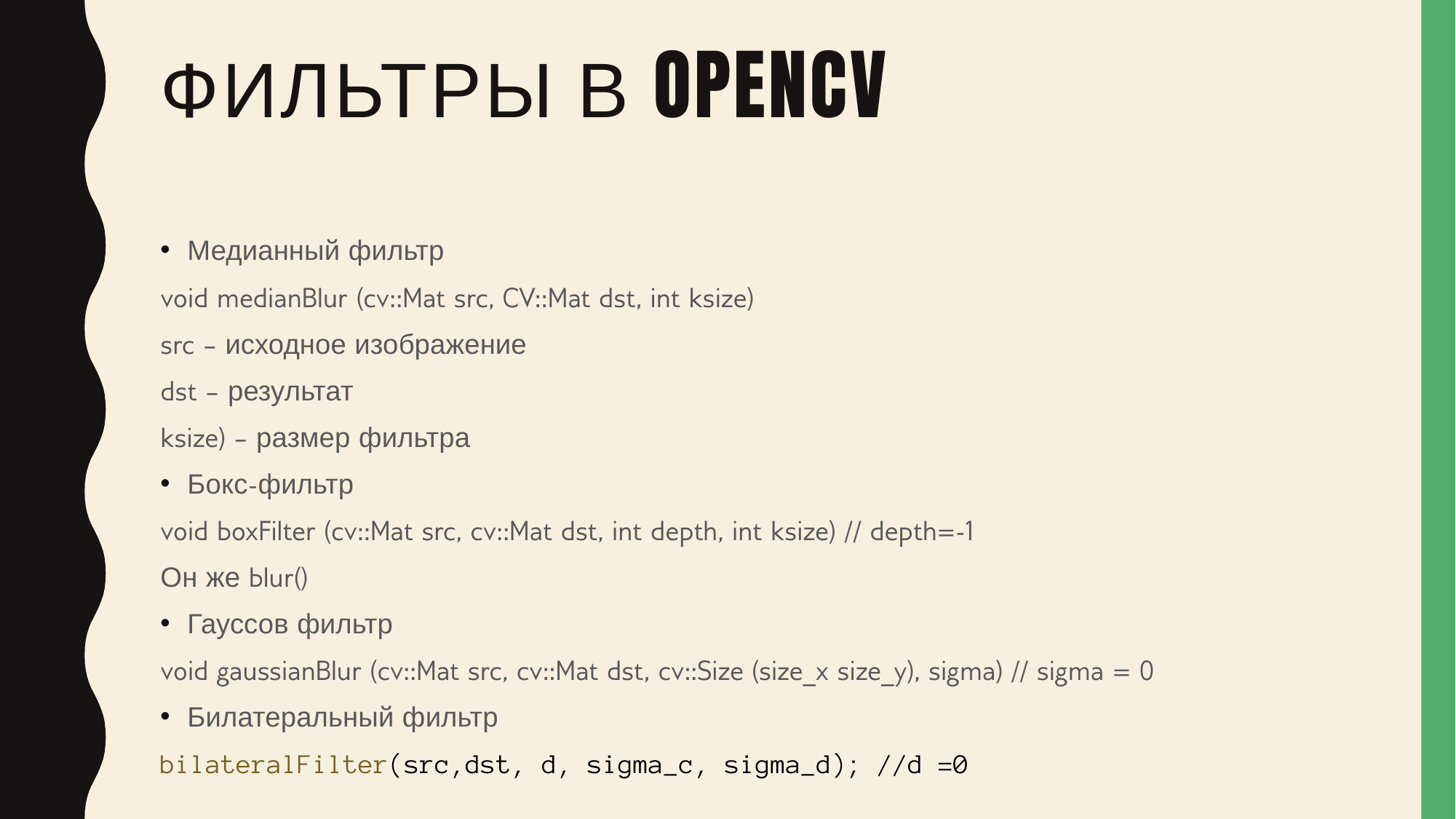

# Фильтры в OpenCV
Медианный фильтр
void medianBlur (cv::Mat src, CV::Mat dst, int ksize)
src – исходное изображение
dst – результат
ksize) – размер фильтра
Бокс-фильтр
void boxFilter (cv::Mat src, cv::Mat dst, int depth, int ksize) // depth=-1
Он же blur()
Гауссов фильтр
void gaussianBlur (cv::Mat src, cv::Mat dst, cv::Size (size_x size_y), sigma) // sigma = 0
Билатеральный фильтр
bilateralFilter(src,dst, d, sigma_c, sigma_d); //d =0